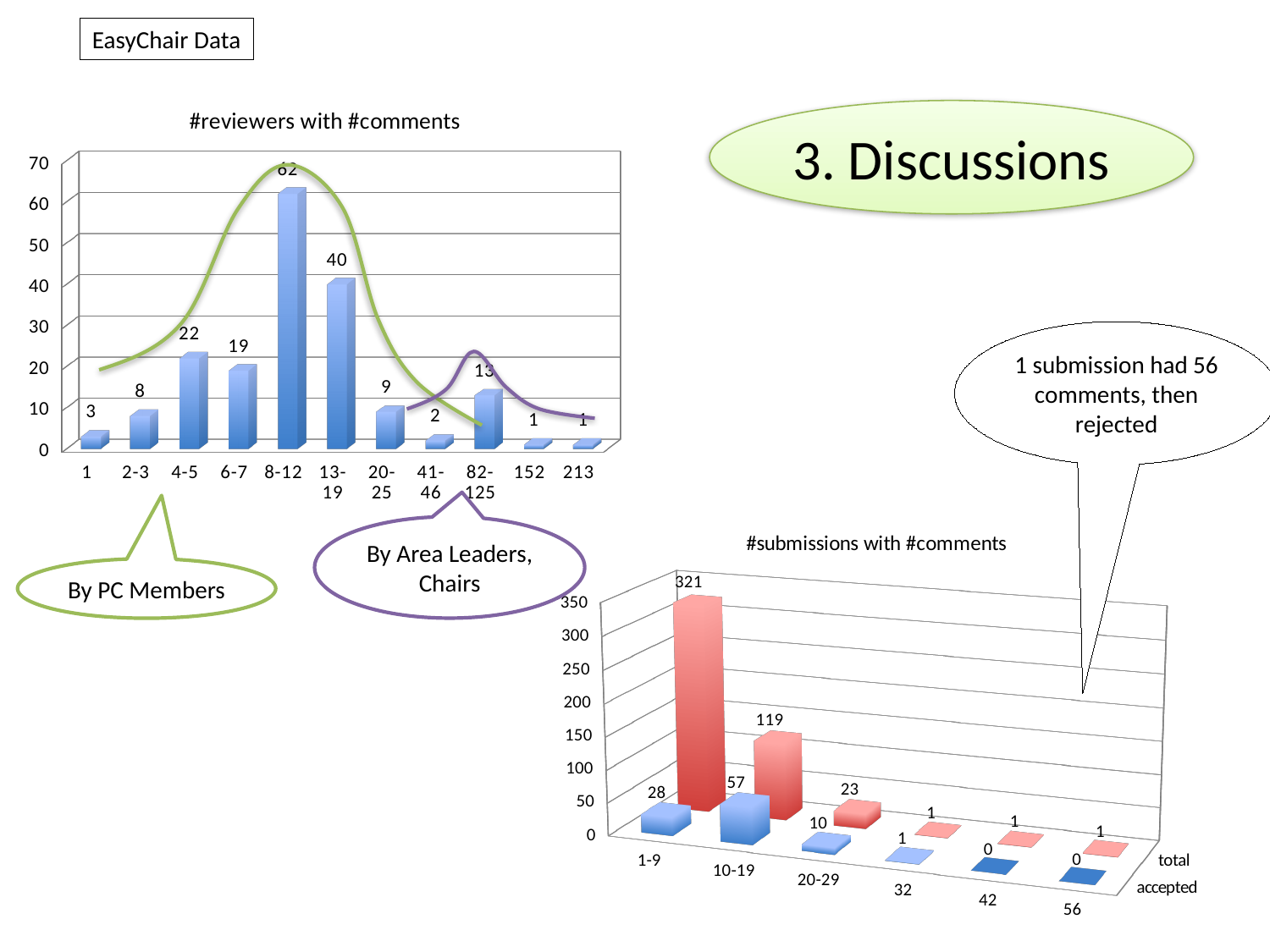

EasyChair Data

[unsupported chart]

3. Discussions

By PC Members
1 submission had 56
comments, then
rejected

By Area Leaders,
Chairs

[unsupported chart]